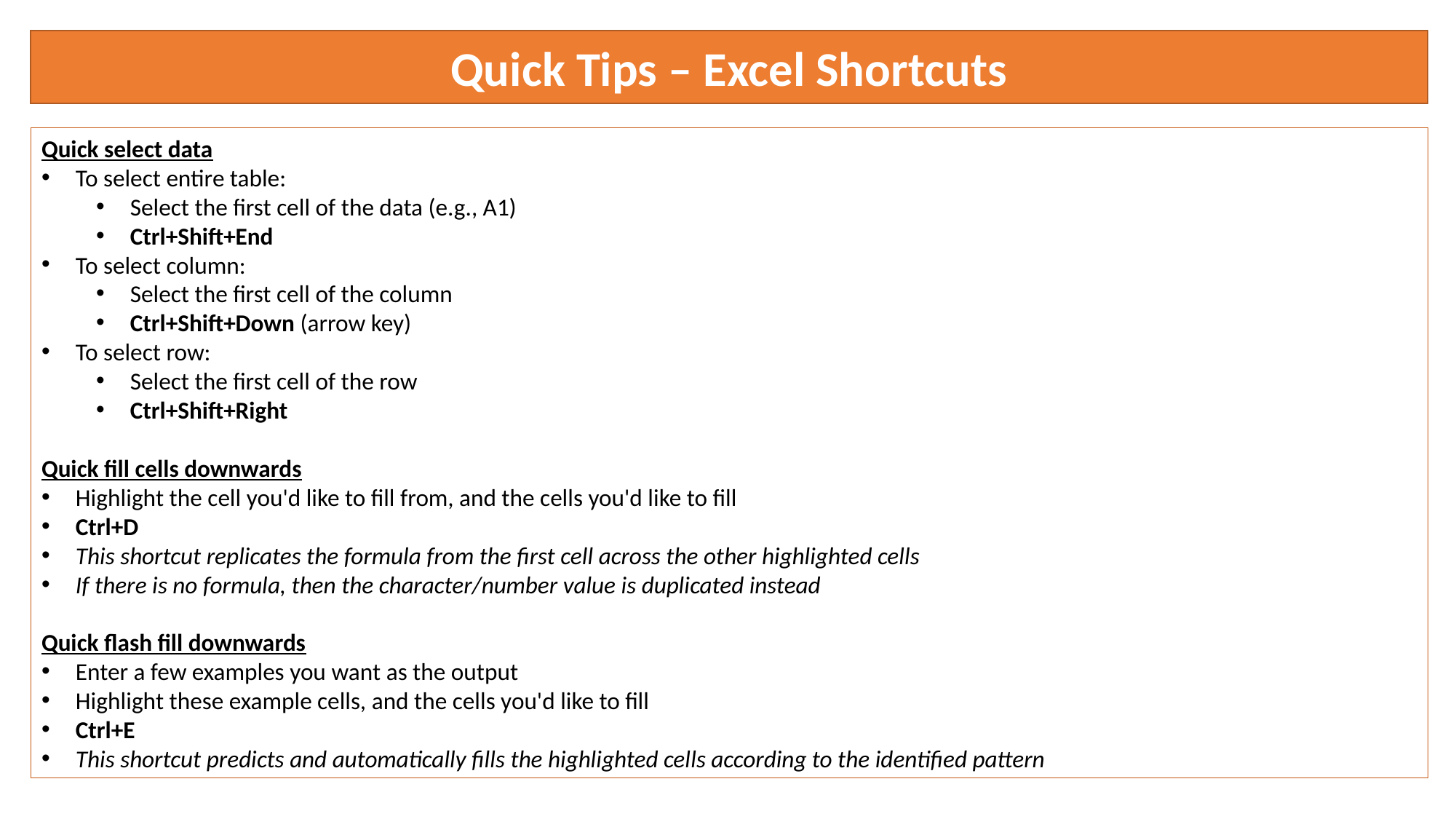

Quick Tips – Excel Shortcuts
Quick select data
To select entire table:
Select the first cell of the data (e.g., A1)
Ctrl+Shift+End
To select column:
Select the first cell of the column
Ctrl+Shift+Down (arrow key)
To select row:
Select the first cell of the row
Ctrl+Shift+Right

Quick fill cells downwards
Highlight the cell you'd like to fill from, and the cells you'd like to fill
Ctrl+D
This shortcut replicates the formula from the first cell across the other highlighted cells
If there is no formula, then the character/number value is duplicated instead

Quick flash fill downwards
Enter a few examples you want as the output
Highlight these example cells, and the cells you'd like to fill
Ctrl+E
This shortcut predicts and automatically fills the highlighted cells according to the identified pattern